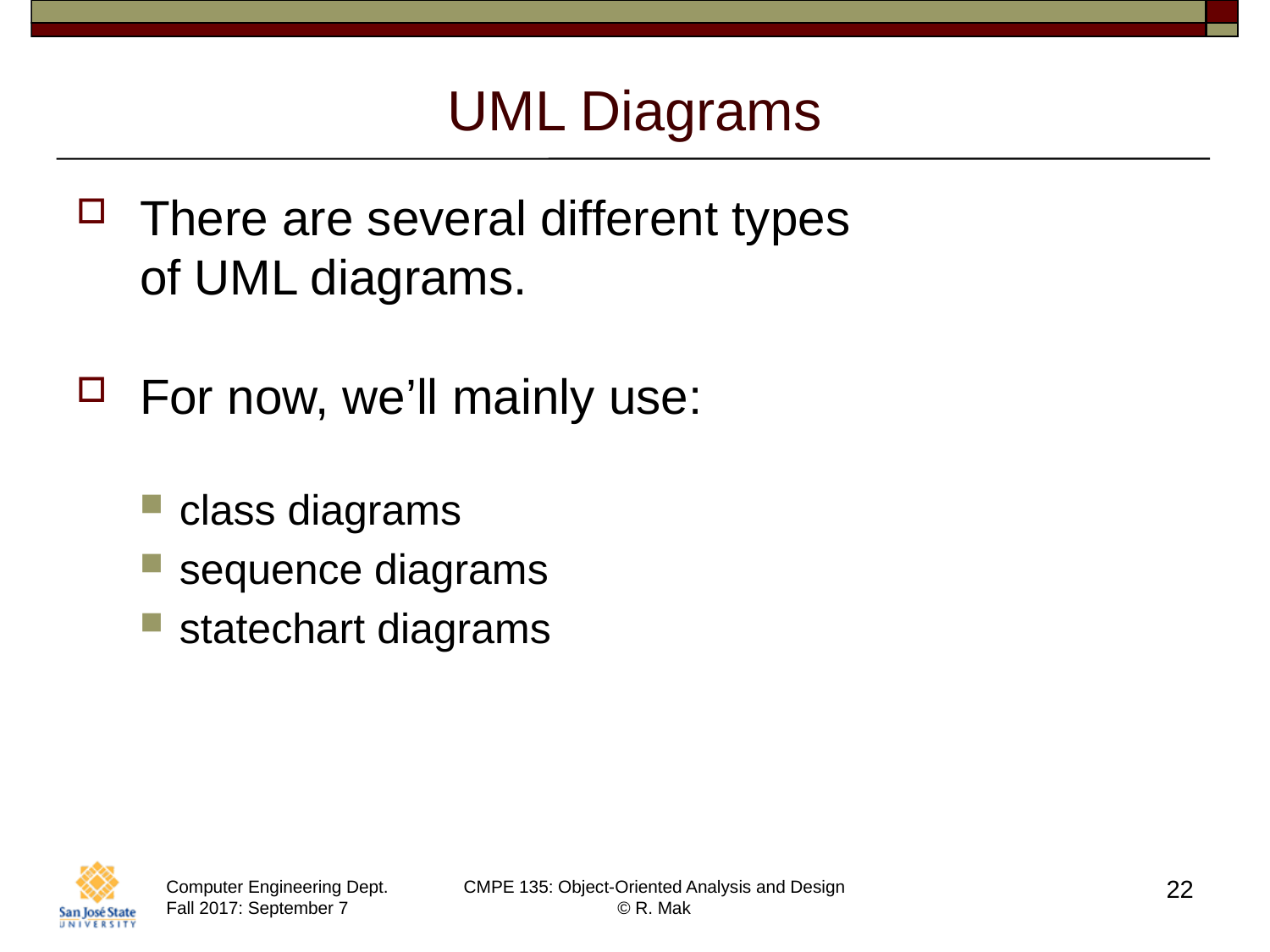

There are several different types
of UML diagrams.

For now, we’ll mainly use:

class diagrams
sequence diagrams
statechart diagrams
UML Diagrams
22